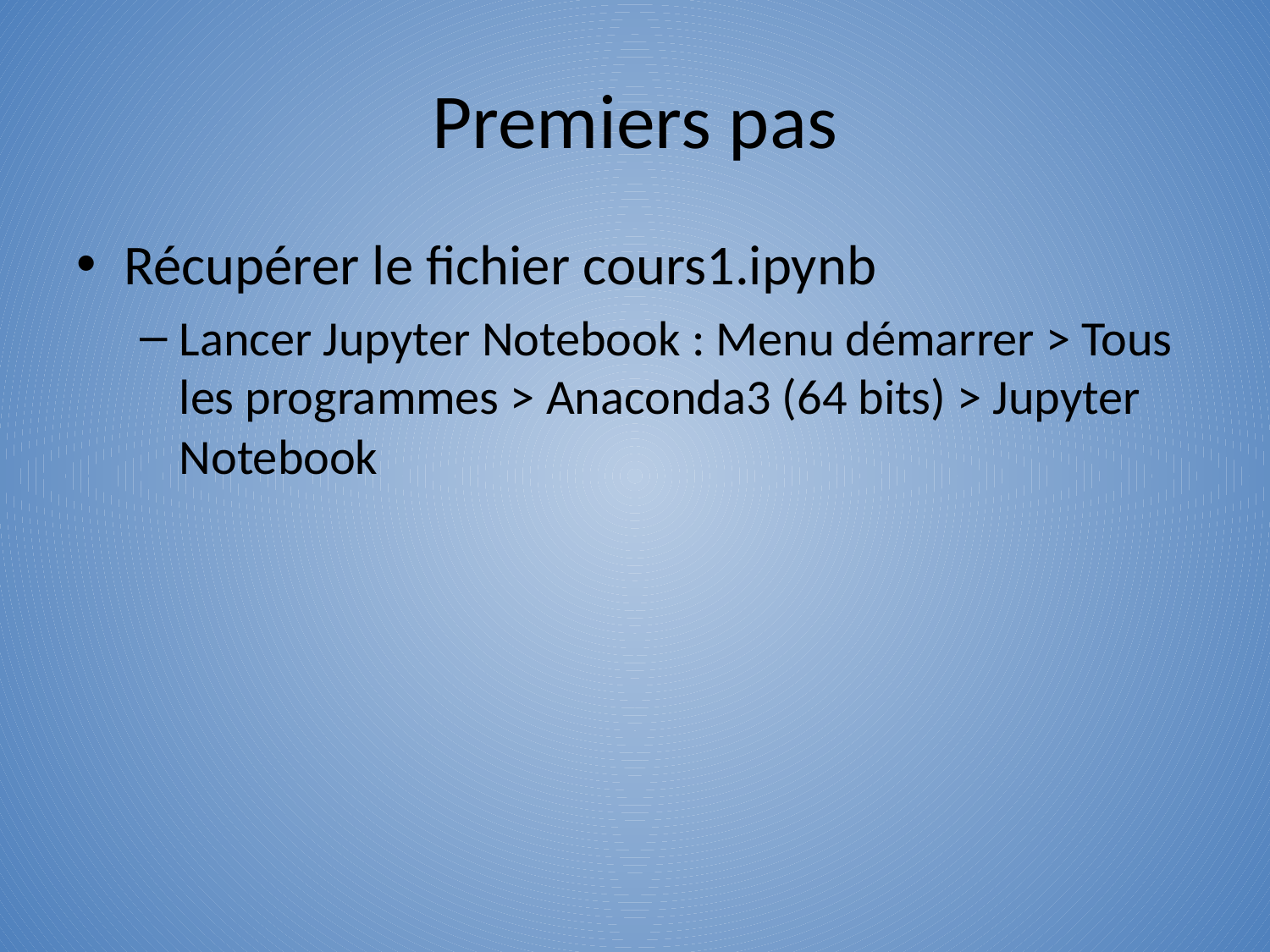

# Premiers pas
Récupérer le fichier cours1.ipynb
Lancer Jupyter Notebook : Menu démarrer > Tous les programmes > Anaconda3 (64 bits) > Jupyter Notebook